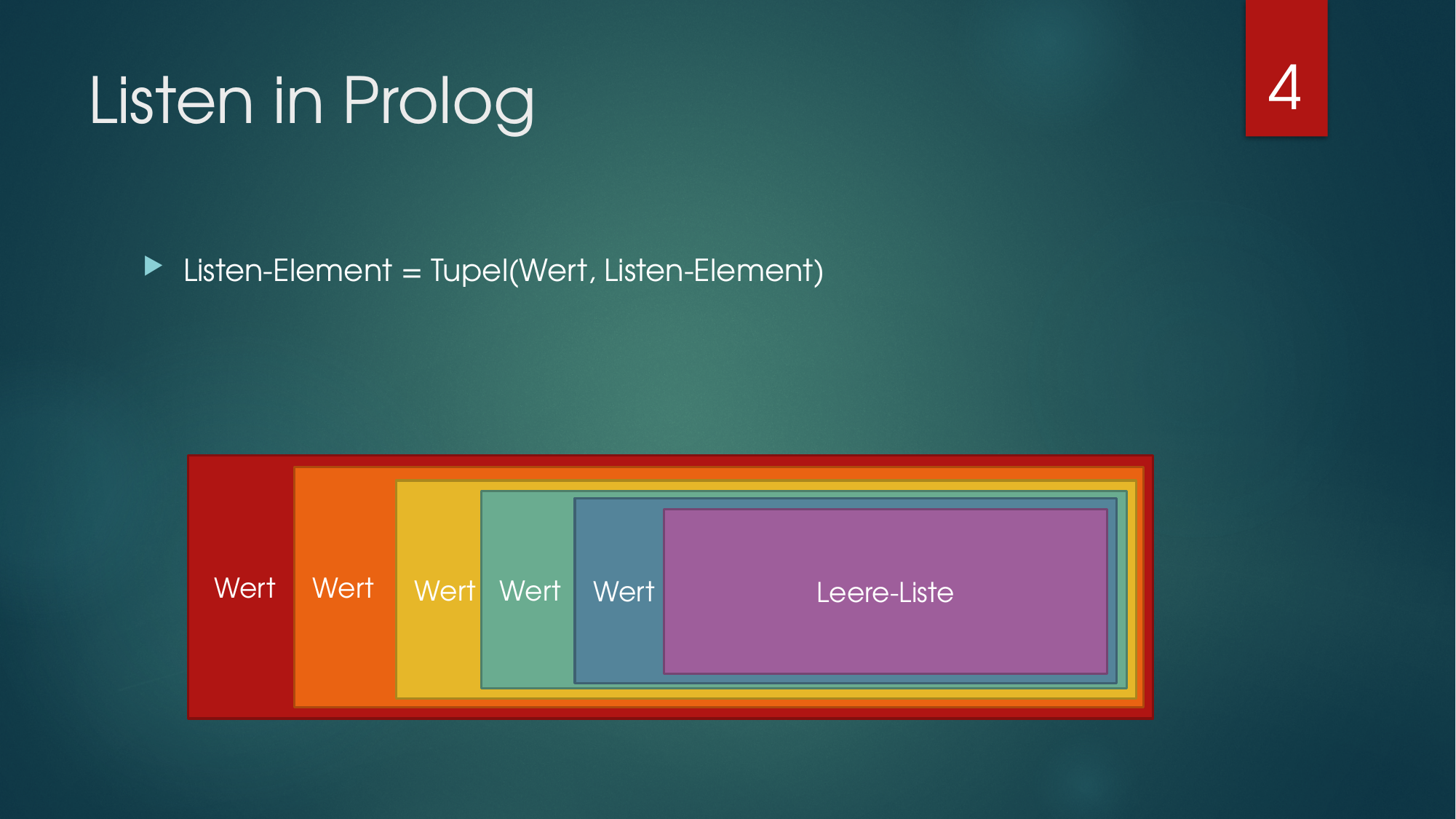

4
# Listen in Prolog
Listen-Element = Tupel(Wert, Listen-Element)
  Wert
 Wert
 Wert
 Wert
 Wert
Leere-Liste